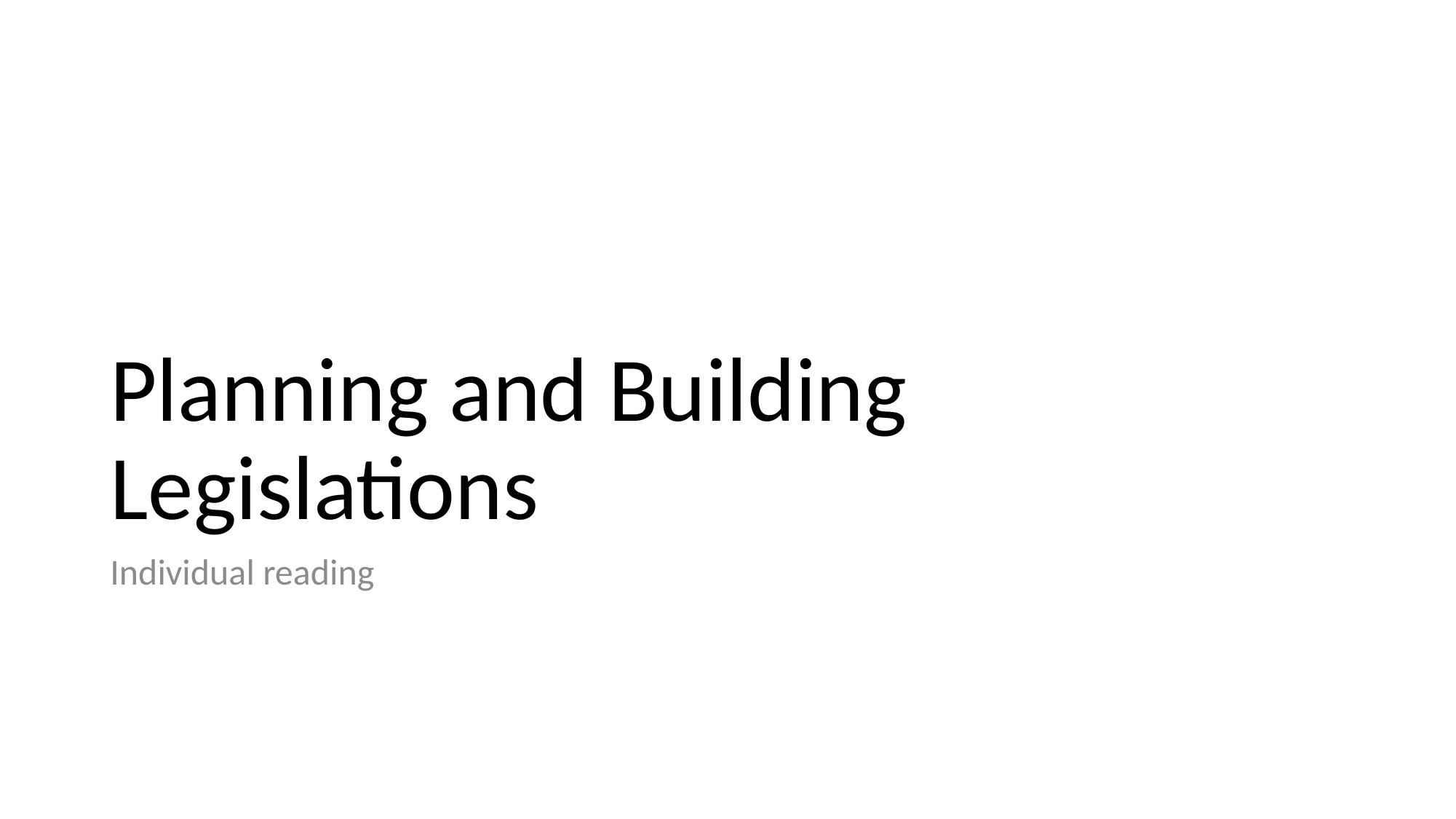

# Planning and Building Legislations
Individual reading